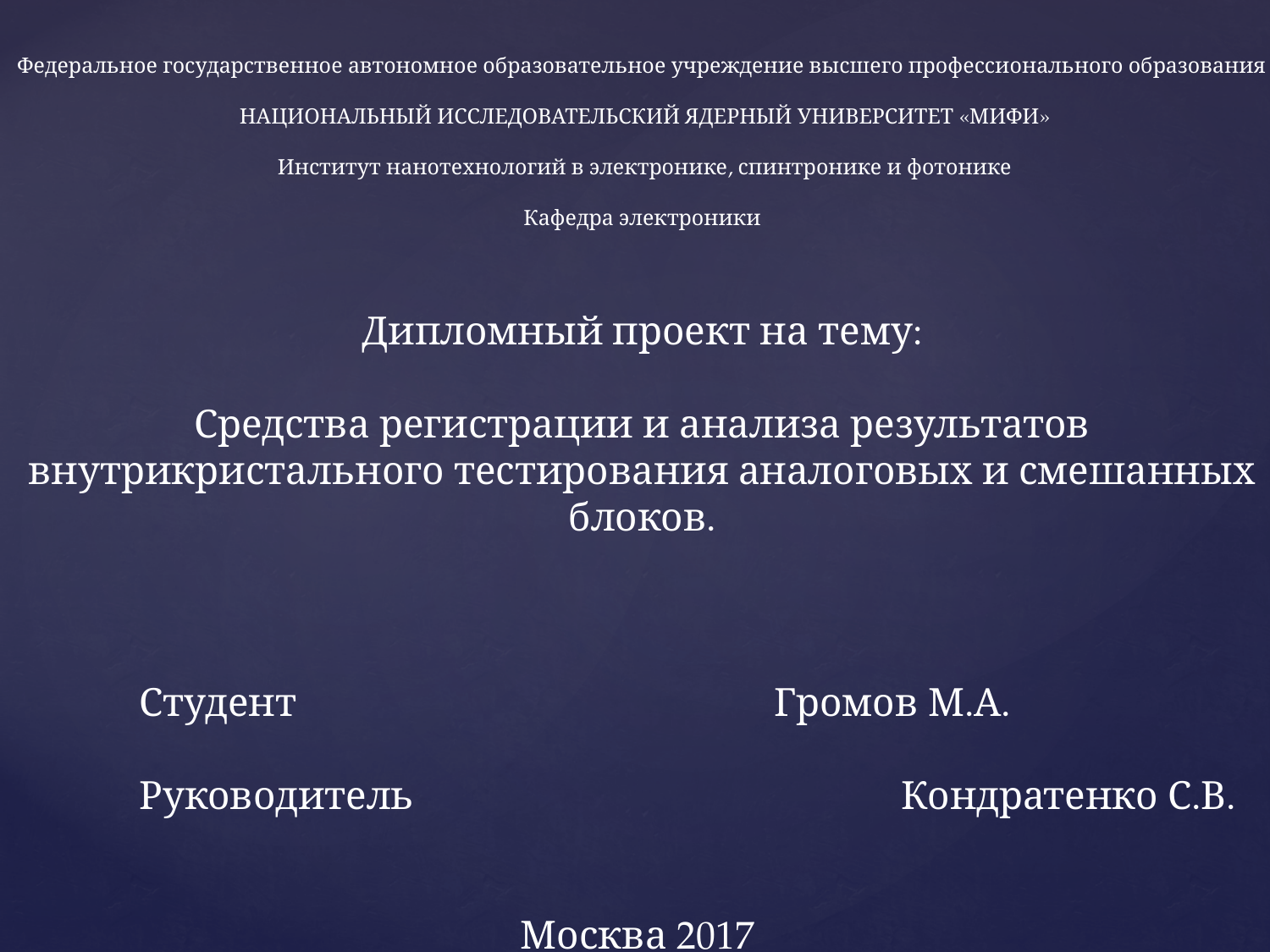

Федеральное государственное автономное образовательное учреждение высшего профессионального образования

 НАЦИОНАЛЬНЫЙ ИССЛЕДОВАТЕЛЬСКИЙ ЯДЕРНЫЙ УНИВЕРСИТЕТ «МИФИ»

 Институт нанотехнологий в электронике, спинтронике и фотонике

Кафедра электроники

Дипломный проект на тему:

Средства регистрации и анализа результатов внутрикристального тестирования аналоговых и смешанных блоков.

	Студент				Громов М.А.

	Руководитель				Кондратенко С.В.

				Москва 2017